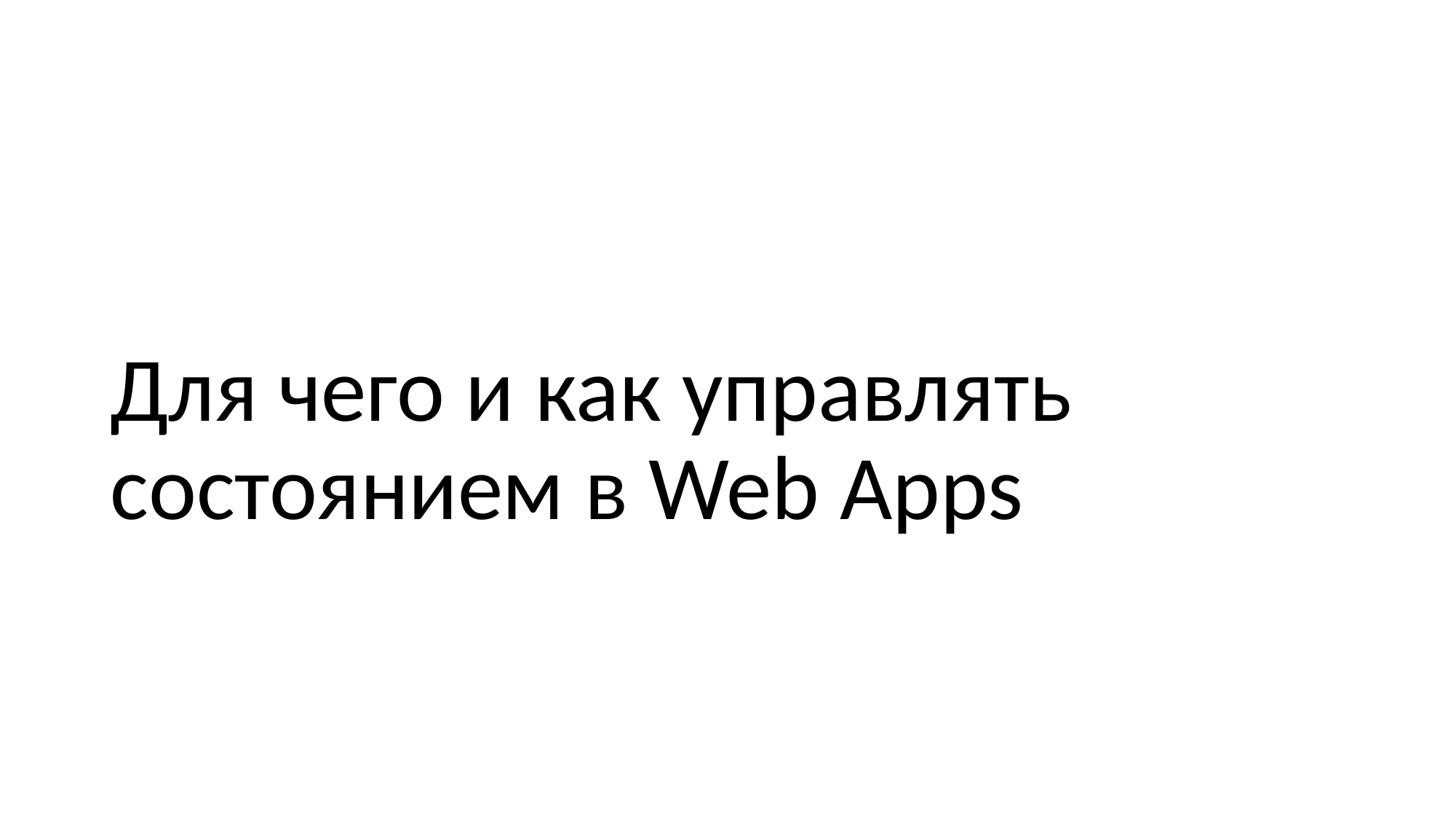

# Для чего и как управлять состоянием в Web Apps